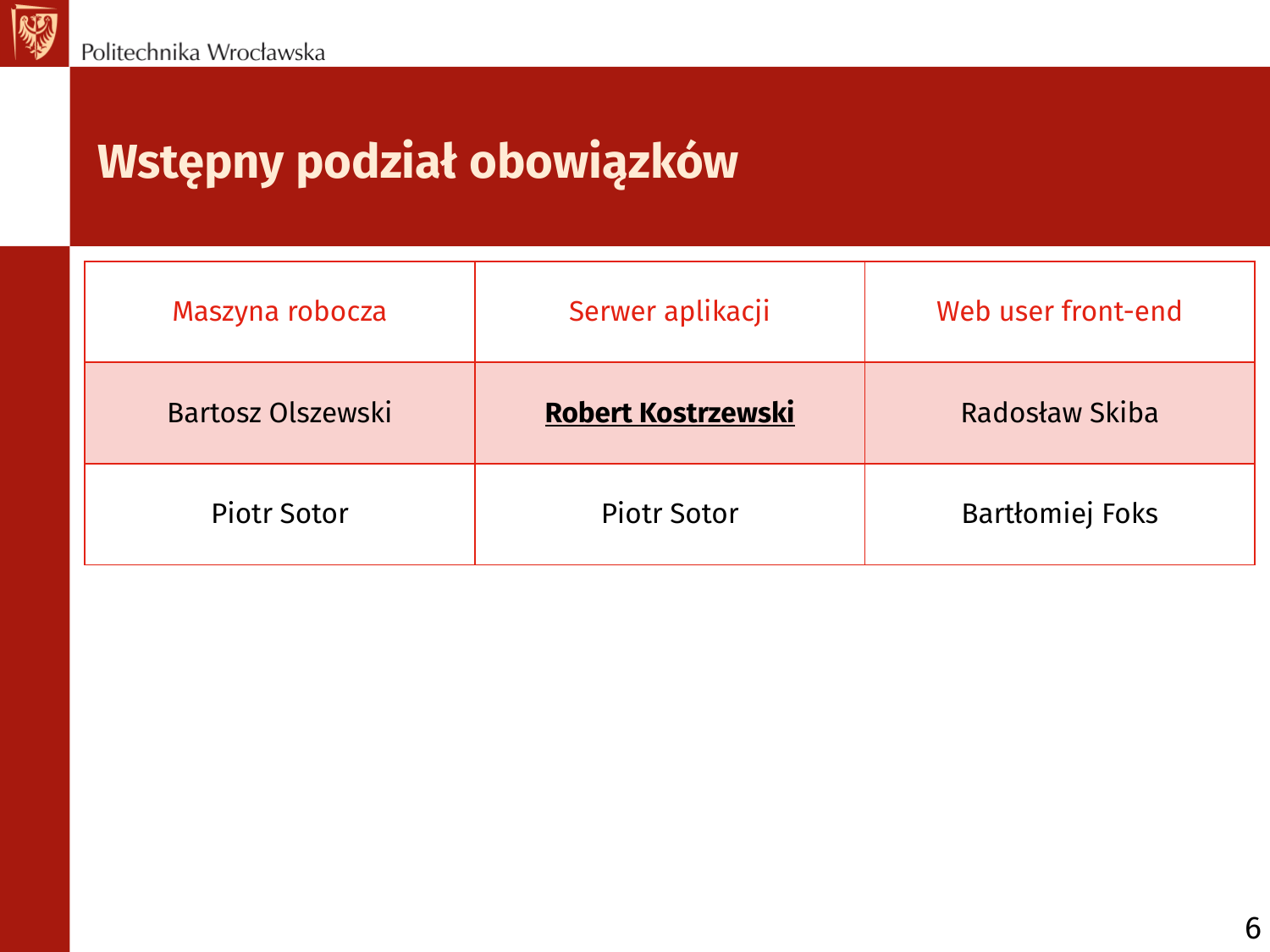

# Wstępny podział obowiązków
| Maszyna robocza | Serwer aplikacji | Web user front-end |
| --- | --- | --- |
| Bartosz Olszewski | Robert Kostrzewski | Radosław Skiba |
| Piotr Sotor | Piotr Sotor | Bartłomiej Foks |
6